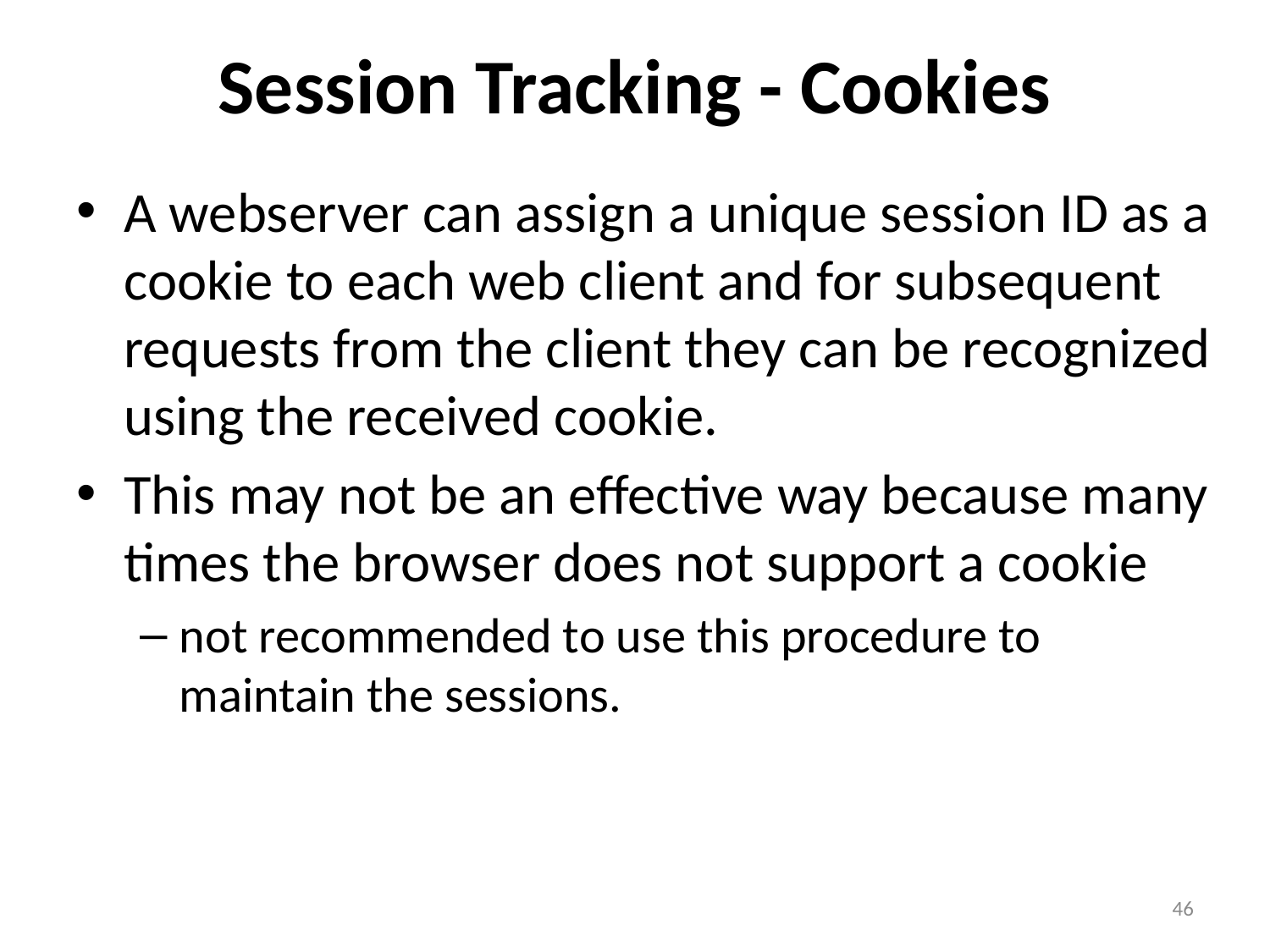

# Session Tracking - Cookies
A webserver can assign a unique session ID as a cookie to each web client and for subsequent requests from the client they can be recognized using the received cookie.
This may not be an effective way because many times the browser does not support a cookie
not recommended to use this procedure to maintain the sessions.
46